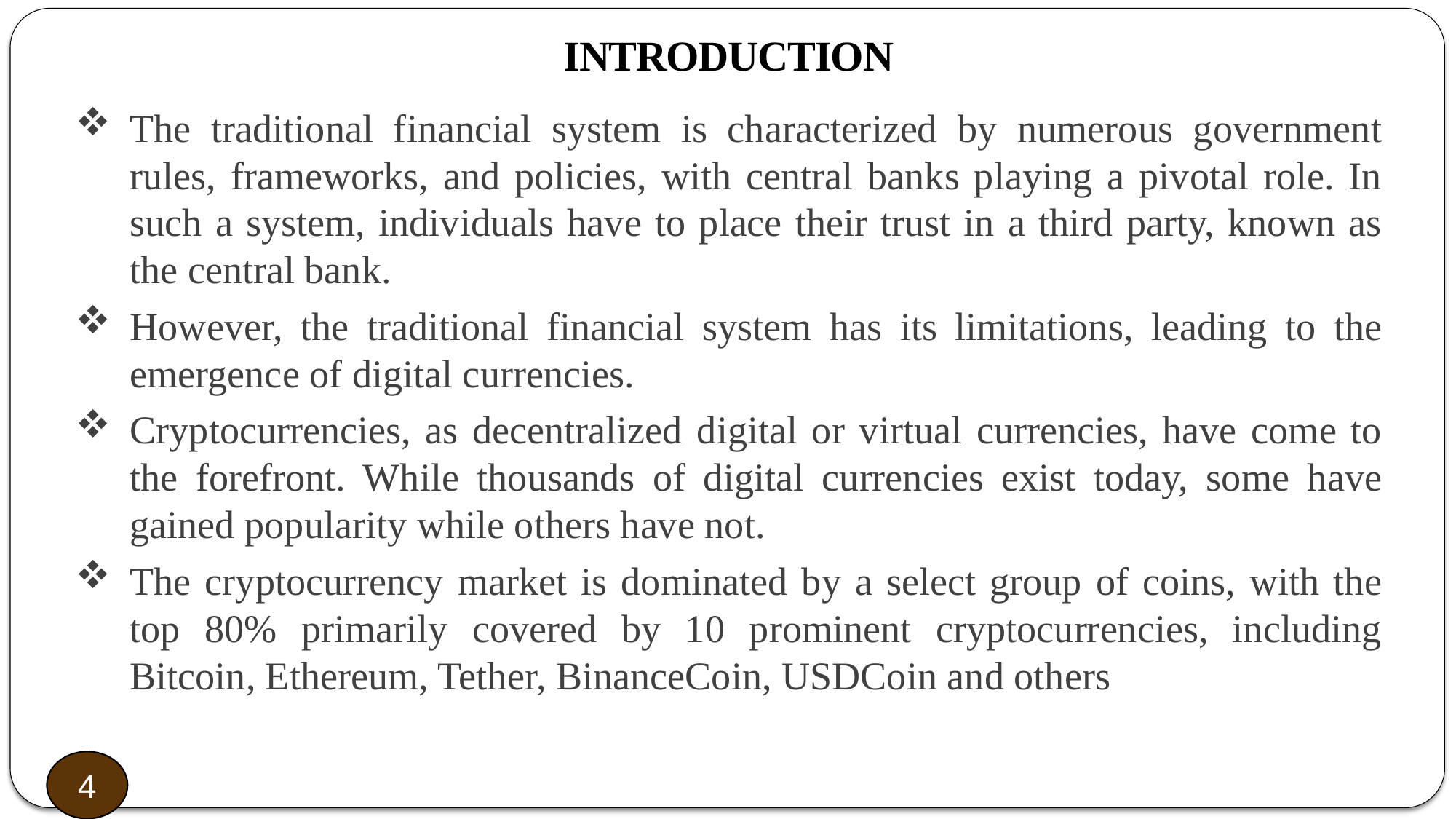

INTRODUCTION
The traditional financial system is characterized by numerous government rules, frameworks, and policies, with central banks playing a pivotal role. In such a system, individuals have to place their trust in a third party, known as the central bank.
However, the traditional financial system has its limitations, leading to the emergence of digital currencies.
Cryptocurrencies, as decentralized digital or virtual currencies, have come to the forefront. While thousands of digital currencies exist today, some have gained popularity while others have not.
The cryptocurrency market is dominated by a select group of coins, with the top 80% primarily covered by 10 prominent cryptocurrencies, including Bitcoin, Ethereum, Tether, BinanceCoin, USDCoin and others
4
5